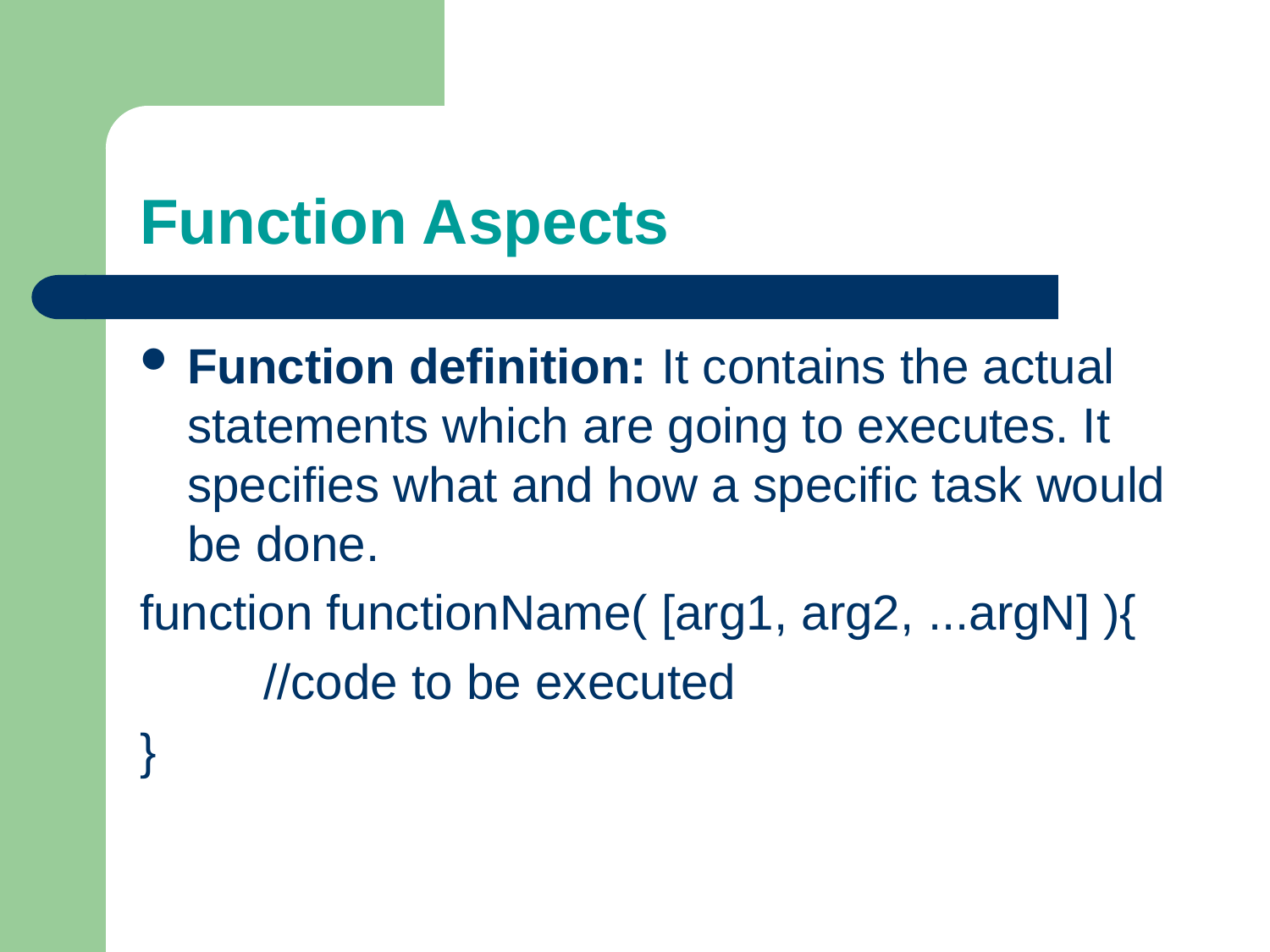

# Function Aspects
Function definition: It contains the actual statements which are going to executes. It specifies what and how a specific task would be done.
function functionName( [arg1, arg2, ...argN] ){
         //code to be executed
}